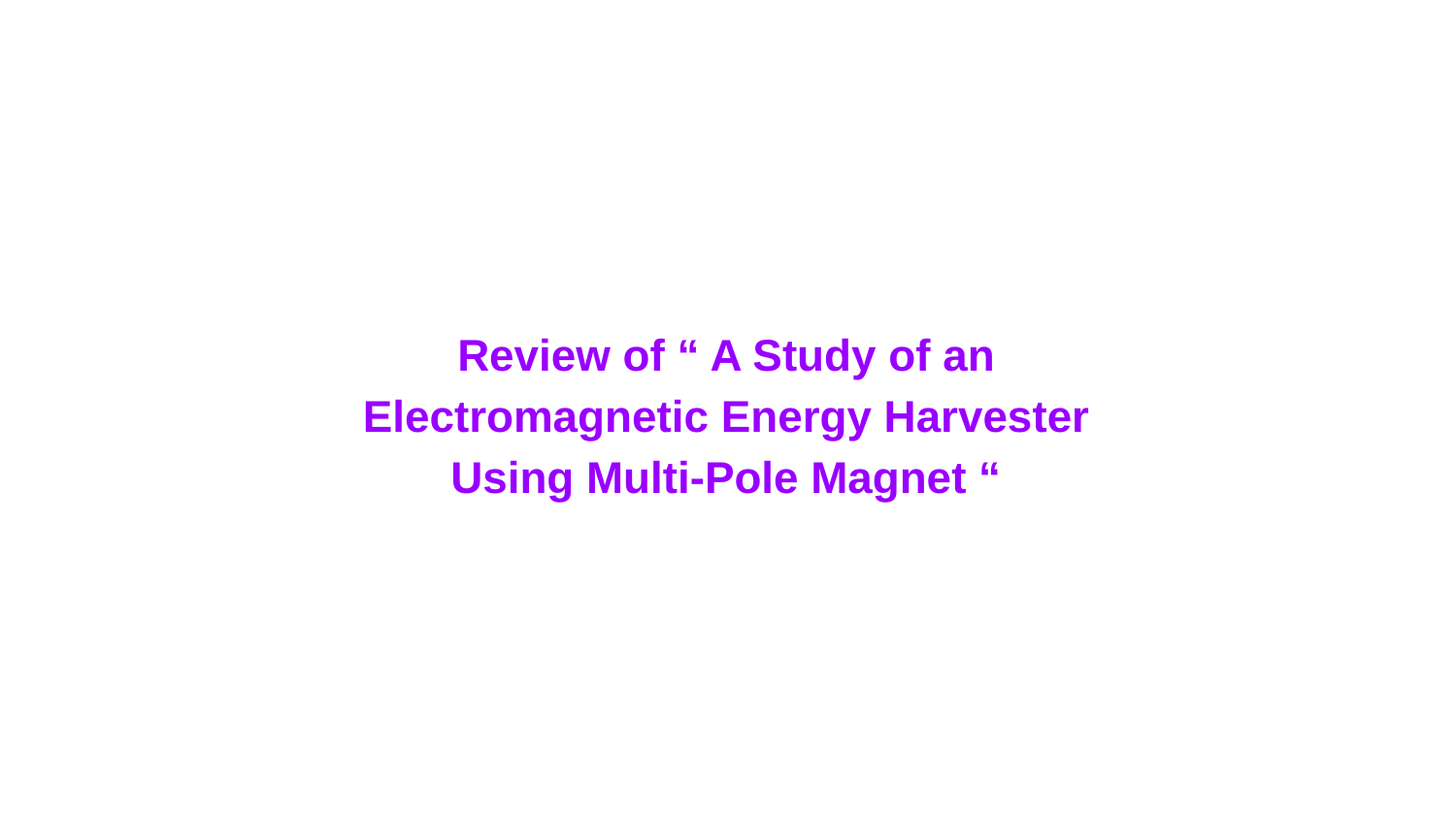

Review of “ A Study of an Electromagnetic Energy Harvester Using Multi-Pole Magnet “